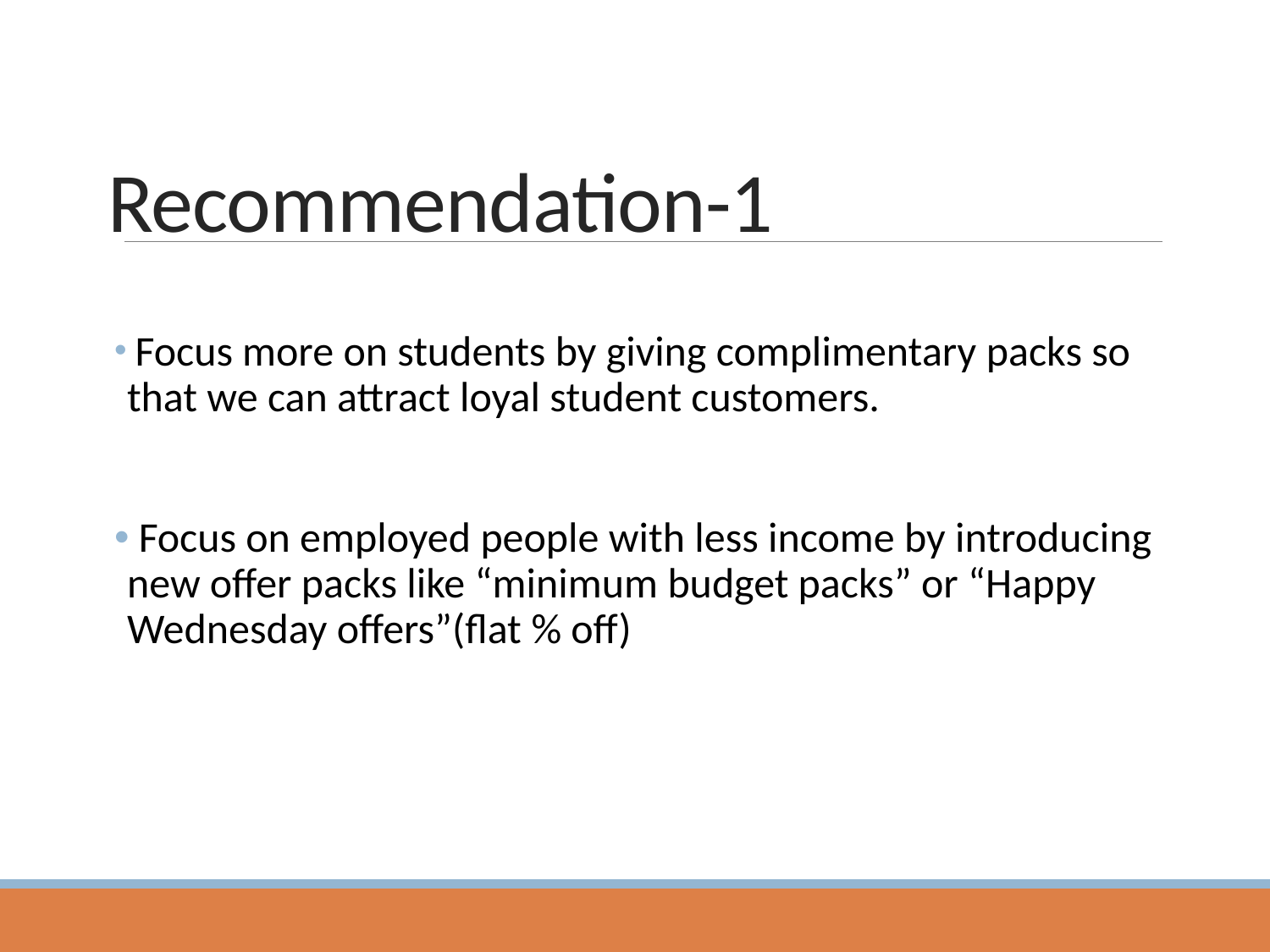

Recommendation-1

 Focus more on students by giving complimentary packs so that we can attract loyal student customers.

 Focus on employed people with less income by introducing new offer packs like “minimum budget packs” or “Happy Wednesday offers”(flat % off)